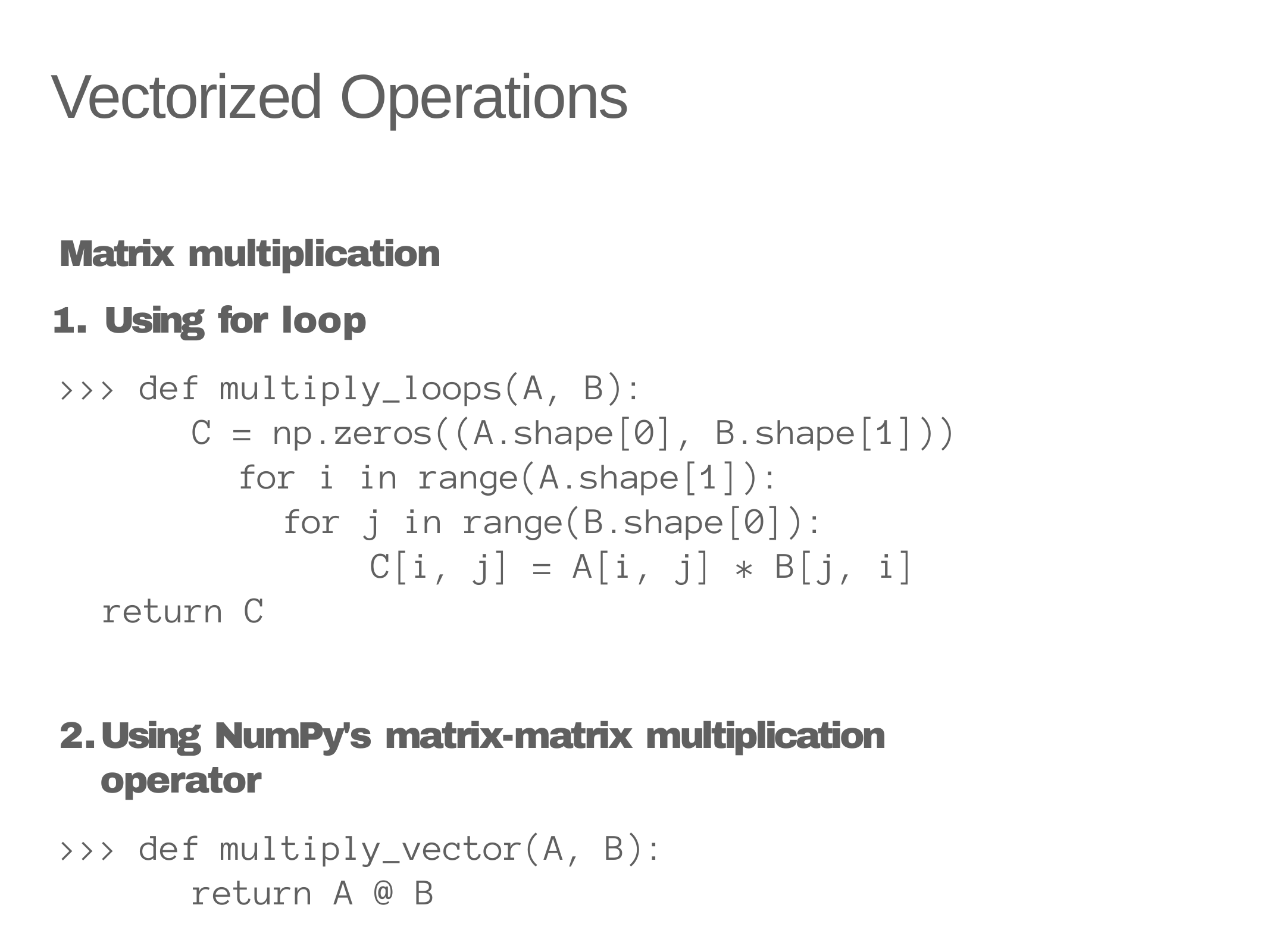

# Vectorized Operations
Matrix multiplication
Using for loop
>>> def multiply_loops(A, B):
C = np.zeros((A.shape[0], B.shape[1])) for i in range(A.shape[1]):
for j in range(B.shape[0]): C[i, j] = A[i, j] * B[j, i]
return C

Using NumPy's matrix-matrix multiplication operator
>>> def multiply_vector(A, B): return A @ B